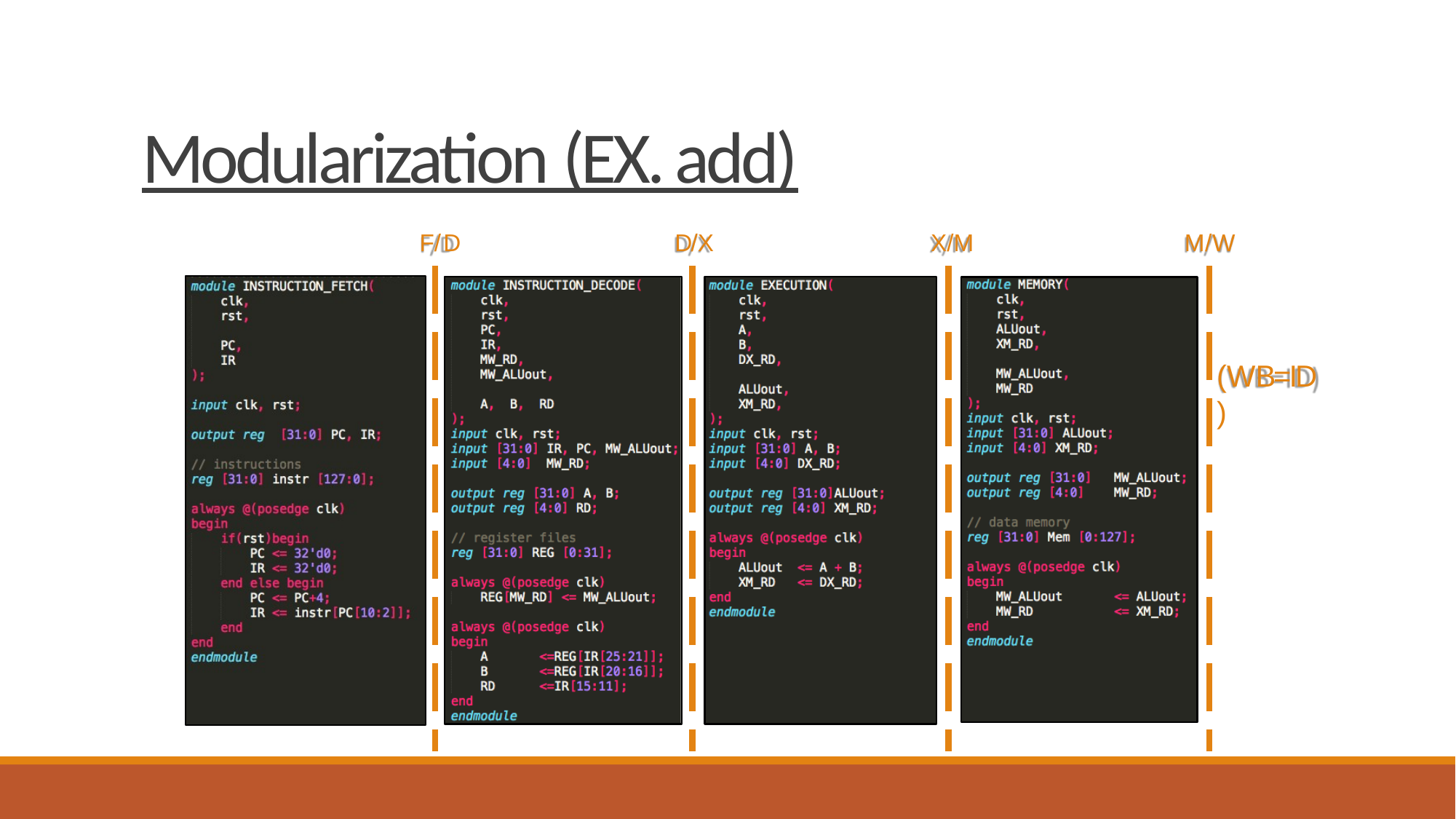

# Modularization (EX. add)

F/D	D/X	X/M	M/W

(WB=ID)